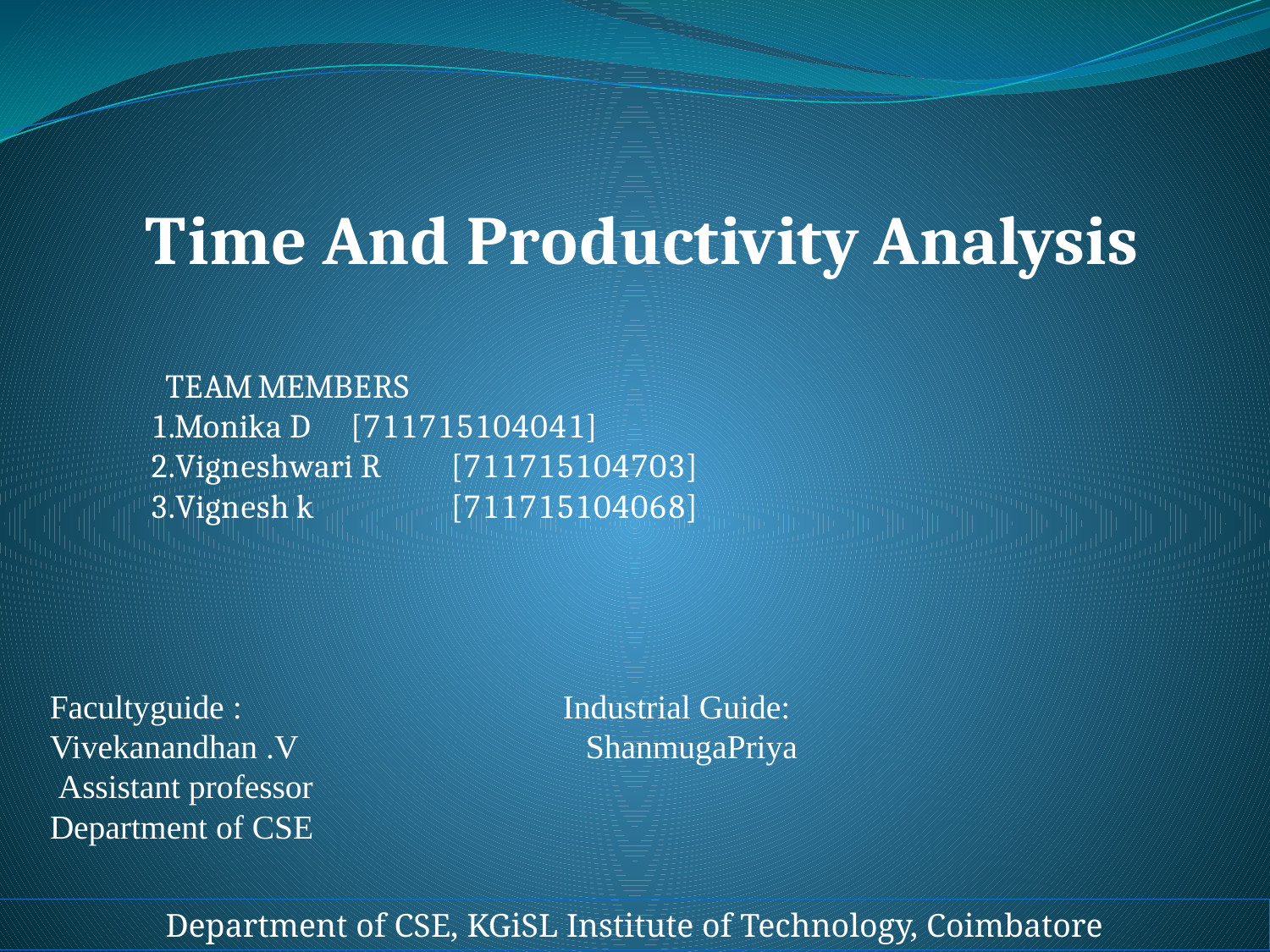

# Time And Productivity Analysis

			  TEAM MEMBERS
		1.Monika D		[711715104041]
		2.Vigneshwari R	[711715104703]
		3.Vignesh k          	[711715104068]

Facultyguide :                                      Industrial Guide:
Vivekanandhan .V                                  ShanmugaPriya
 Assistant professor
Department of CSE

Department of CSE, KGiSL Institute of Technology, Coimbatore